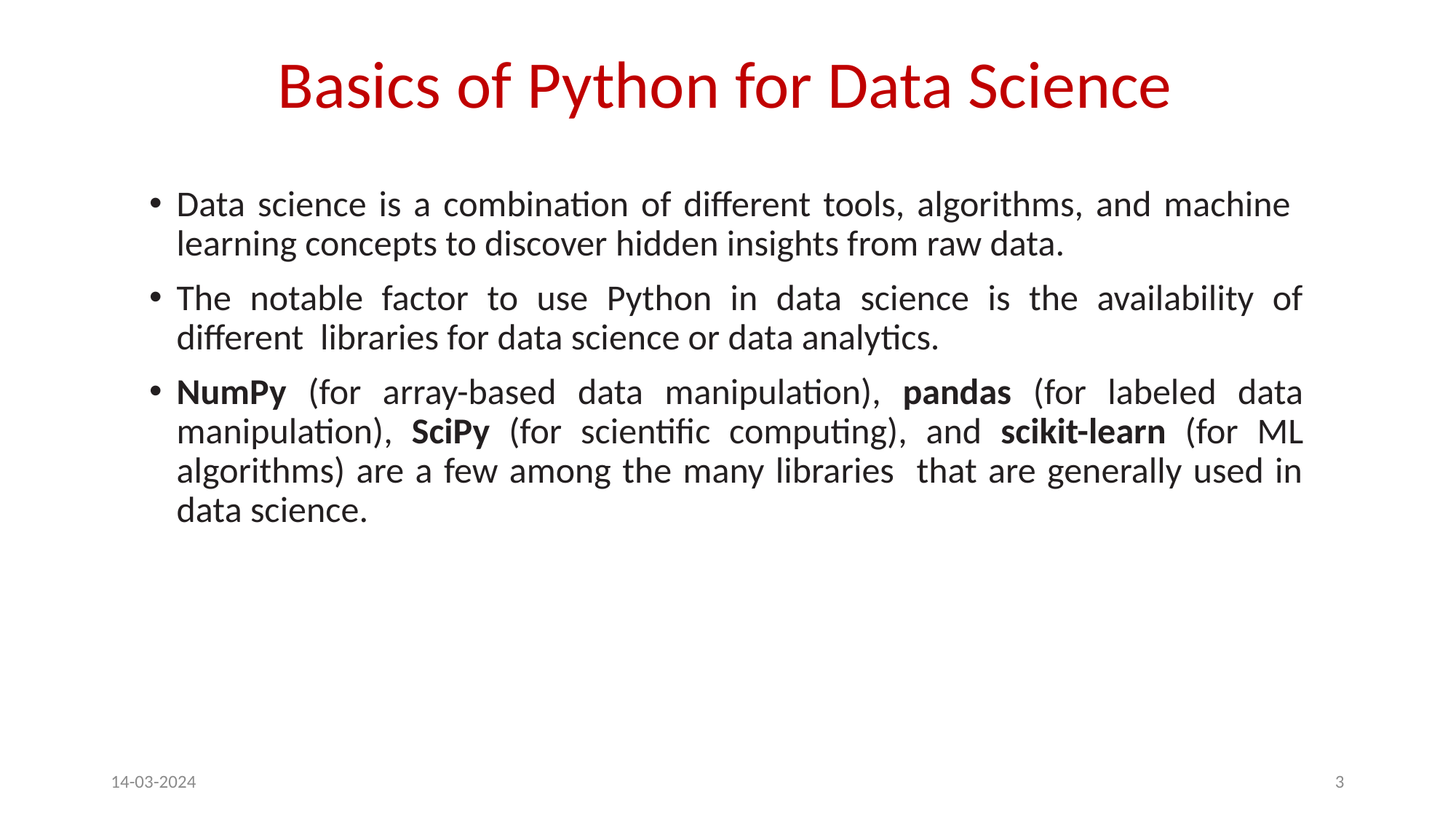

# Basics of Python for Data Science
Data science is a combination of different tools, algorithms, and machine  learning concepts to discover hidden insights from raw data.
The notable factor to use Python in data science is the availability of different  libraries for data science or data analytics.
NumPy (for array-based data manipulation), pandas (for labeled data manipulation), SciPy (for scientific computing), and scikit-learn (for ML algorithms) are a few among the many libraries  that are generally used in data science.
14-03-2024
3